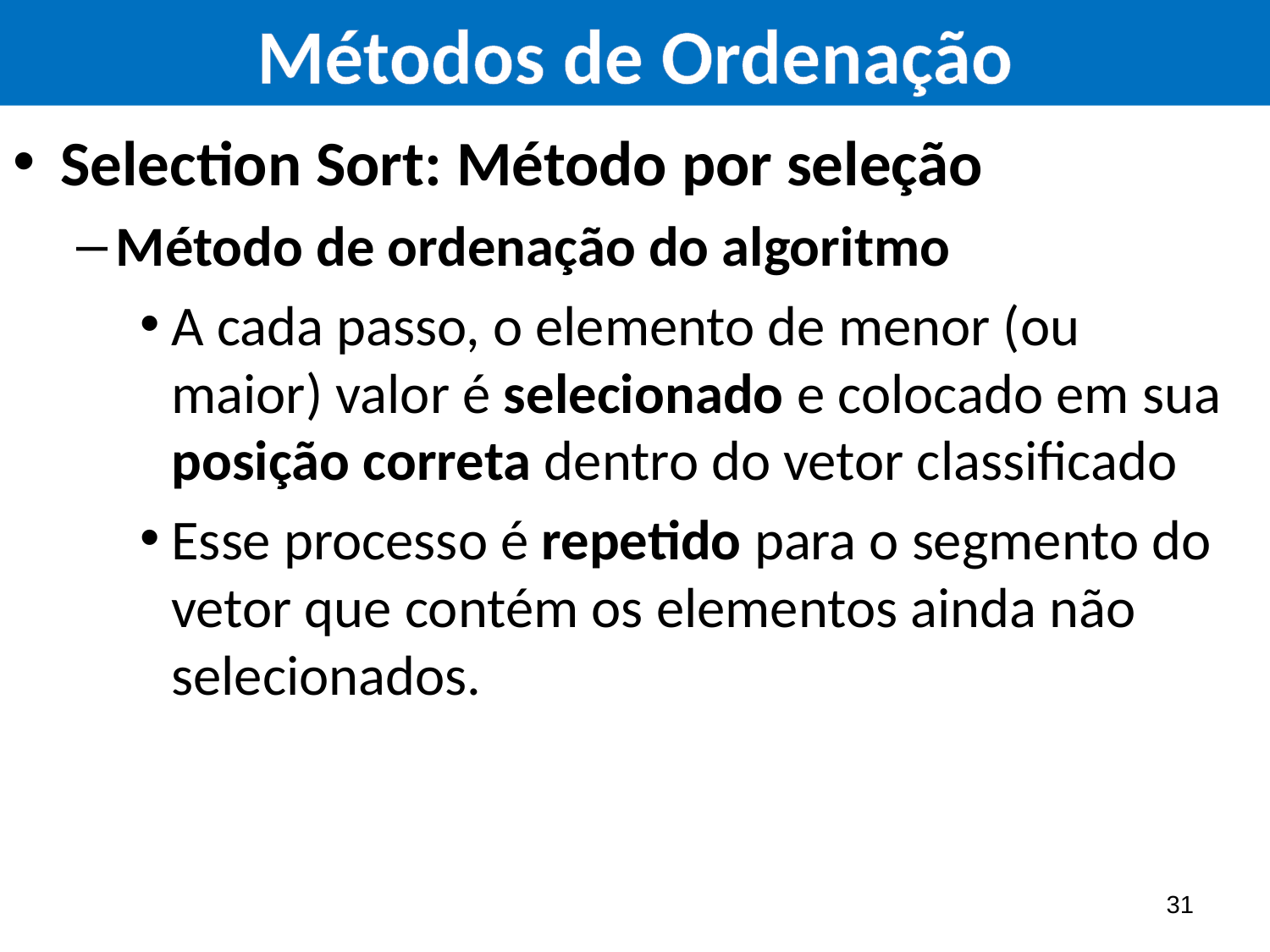

Selection Sort: Método por seleção
Método de ordenação do algoritmo
A cada passo, o elemento de menor (ou maior) valor é selecionado e colocado em sua posição correta dentro do vetor classificado
Esse processo é repetido para o segmento do vetor que contém os elementos ainda não selecionados.
31